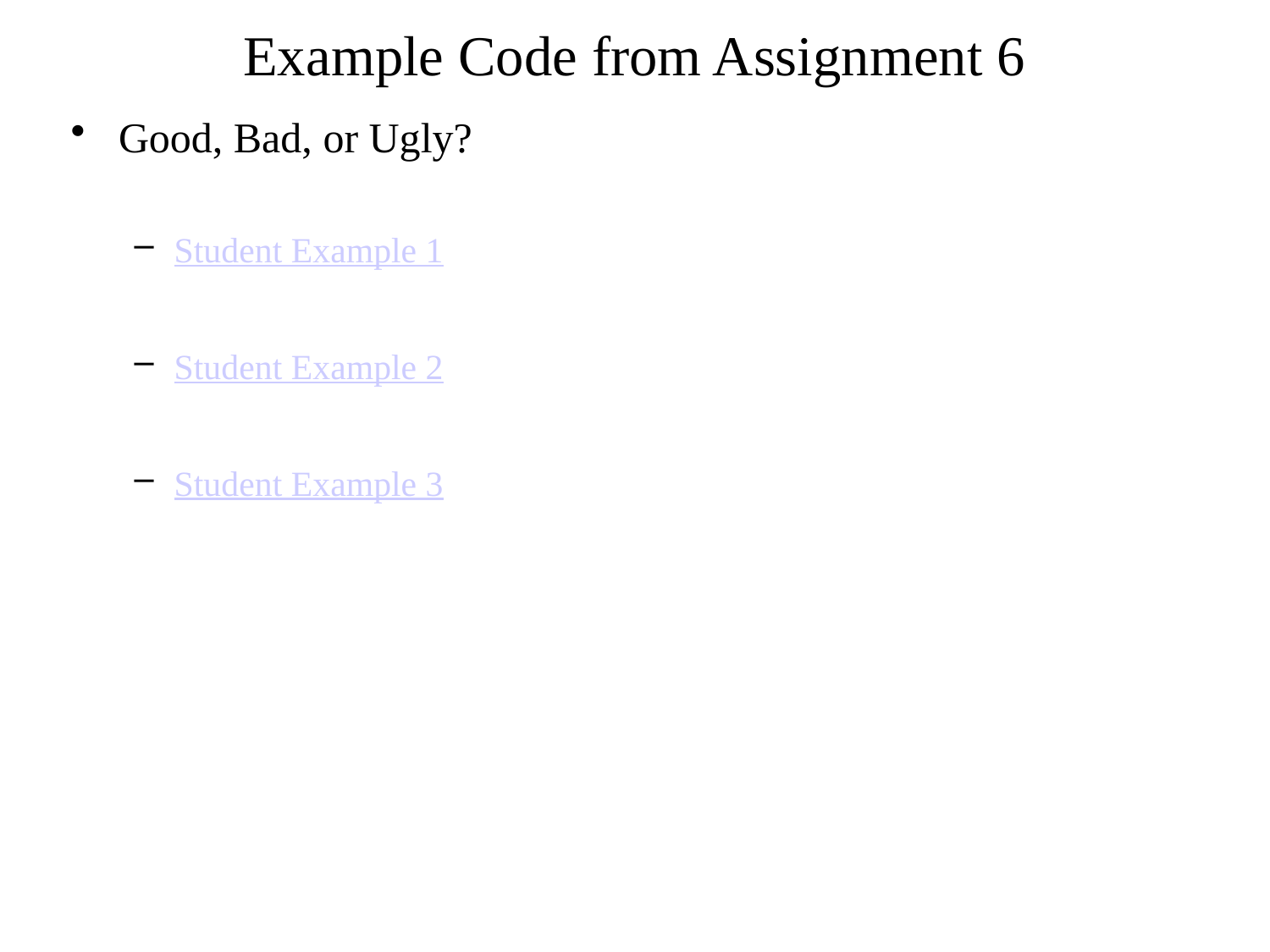

# Example Code from Assignment 6
Good, Bad, or Ugly?

Student Example 1

Student Example 2

Student Example 3